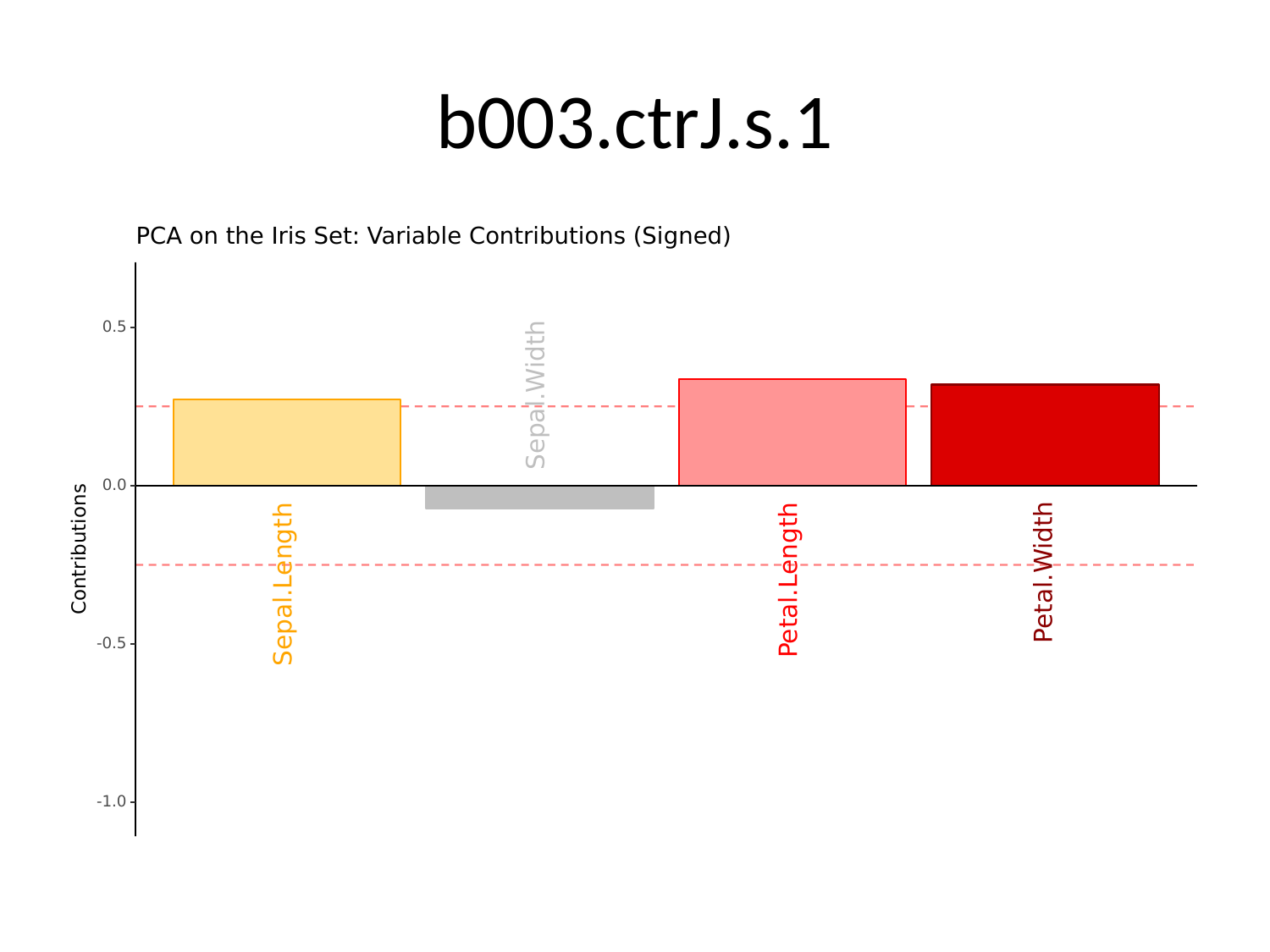

# b003.ctrJ.s.1

PCA on the Iris Set: Variable Contributions (Signed)

0.5

Sepal.Width

0.0

Contributions
Petal.Width

Petal.Length
Sepal.Length
-0.5

-1.0